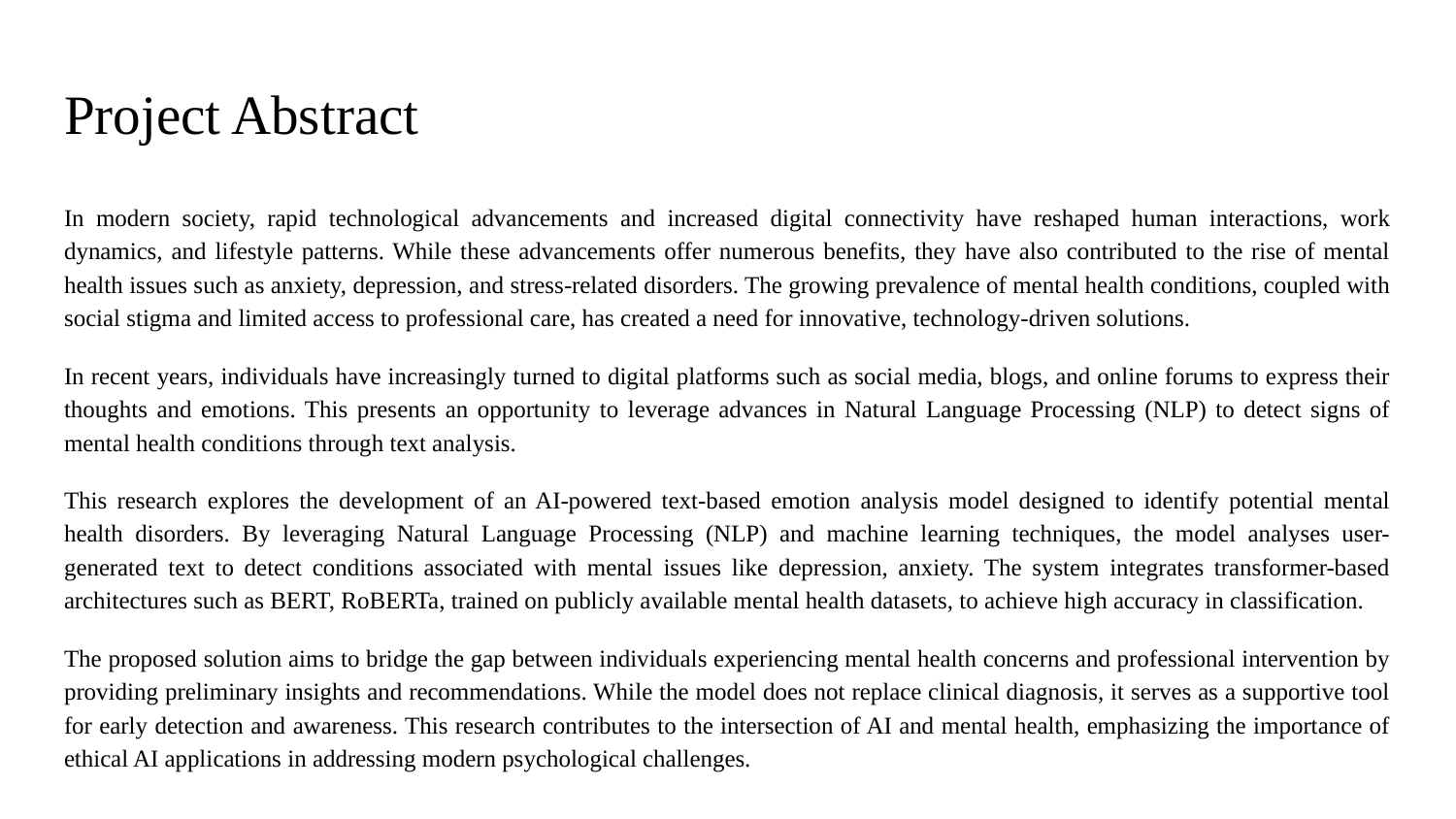

# Project Abstract
In modern society, rapid technological advancements and increased digital connectivity have reshaped human interactions, work dynamics, and lifestyle patterns. While these advancements offer numerous benefits, they have also contributed to the rise of mental health issues such as anxiety, depression, and stress-related disorders. The growing prevalence of mental health conditions, coupled with social stigma and limited access to professional care, has created a need for innovative, technology-driven solutions.
In recent years, individuals have increasingly turned to digital platforms such as social media, blogs, and online forums to express their thoughts and emotions. This presents an opportunity to leverage advances in Natural Language Processing (NLP) to detect signs of mental health conditions through text analysis.
This research explores the development of an AI-powered text-based emotion analysis model designed to identify potential mental health disorders. By leveraging Natural Language Processing (NLP) and machine learning techniques, the model analyses user-generated text to detect conditions associated with mental issues like depression, anxiety. The system integrates transformer-based architectures such as BERT, RoBERTa, trained on publicly available mental health datasets, to achieve high accuracy in classification.
The proposed solution aims to bridge the gap between individuals experiencing mental health concerns and professional intervention by providing preliminary insights and recommendations. While the model does not replace clinical diagnosis, it serves as a supportive tool for early detection and awareness. This research contributes to the intersection of AI and mental health, emphasizing the importance of ethical AI applications in addressing modern psychological challenges.